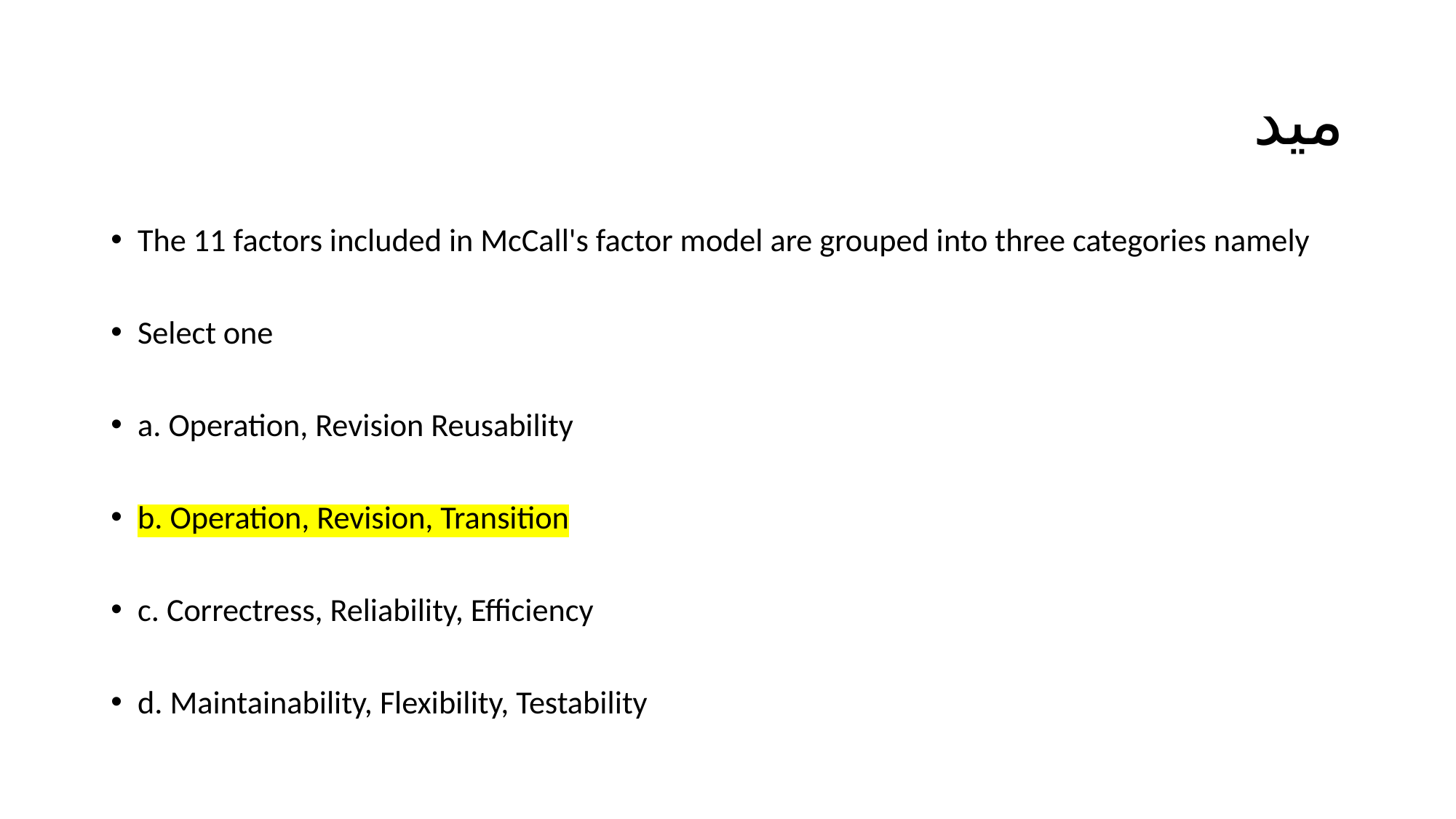

# ميد
The 11 factors included in McCall's factor model are grouped into three categories namely

Select one

a. Operation, Revision Reusability

b. Operation, Revision, Transition

c. Correctress, Reliability, Efficiency

d. Maintainability, Flexibility, Testability